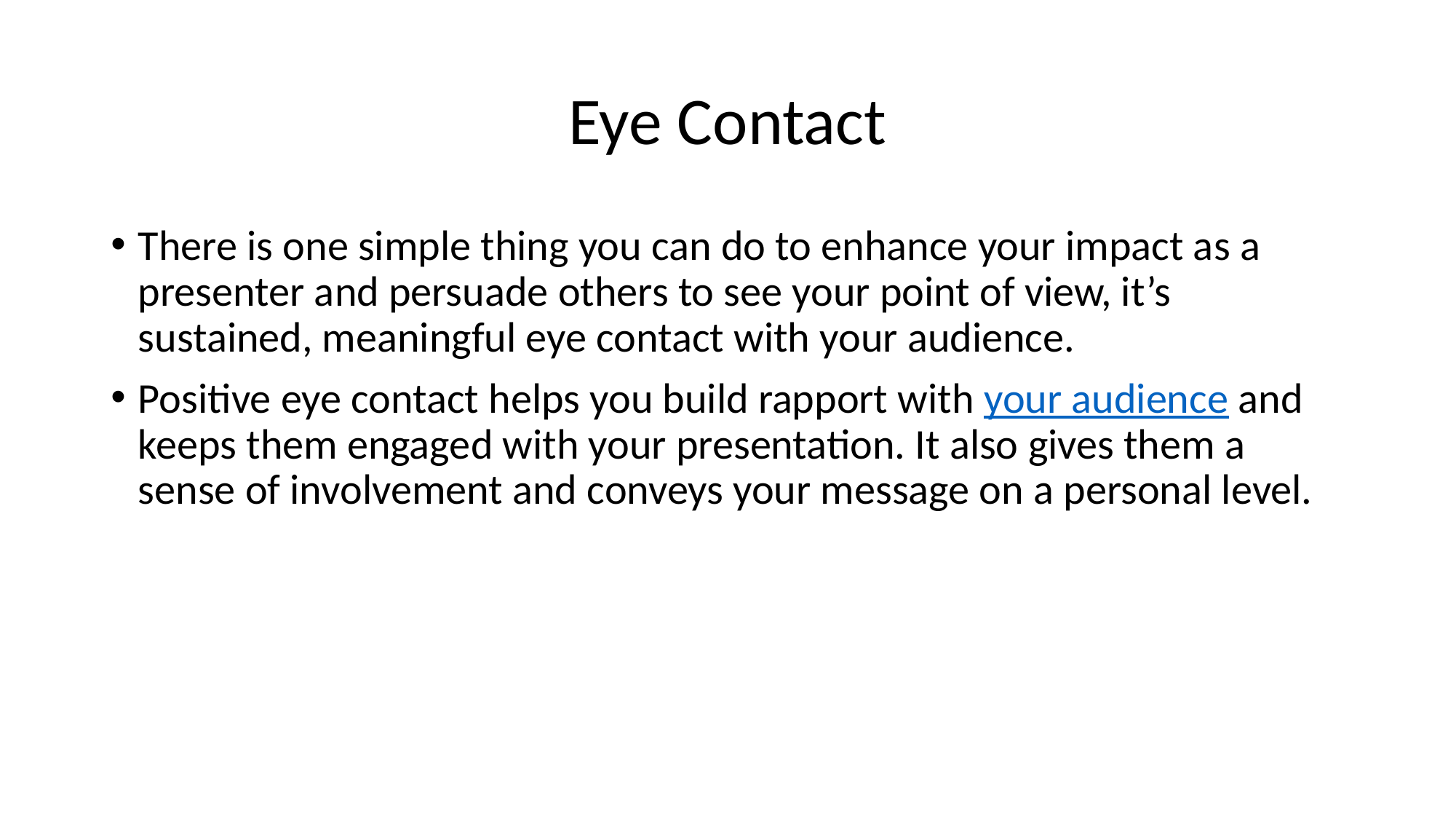

# Eye Contact
There is one simple thing you can do to enhance your impact as a presenter and persuade others to see your point of view, it’s sustained, meaningful eye contact with your audience.
Positive eye contact helps you build rapport with your audience and keeps them engaged with your presentation. It also gives them a sense of involvement and conveys your message on a personal level.